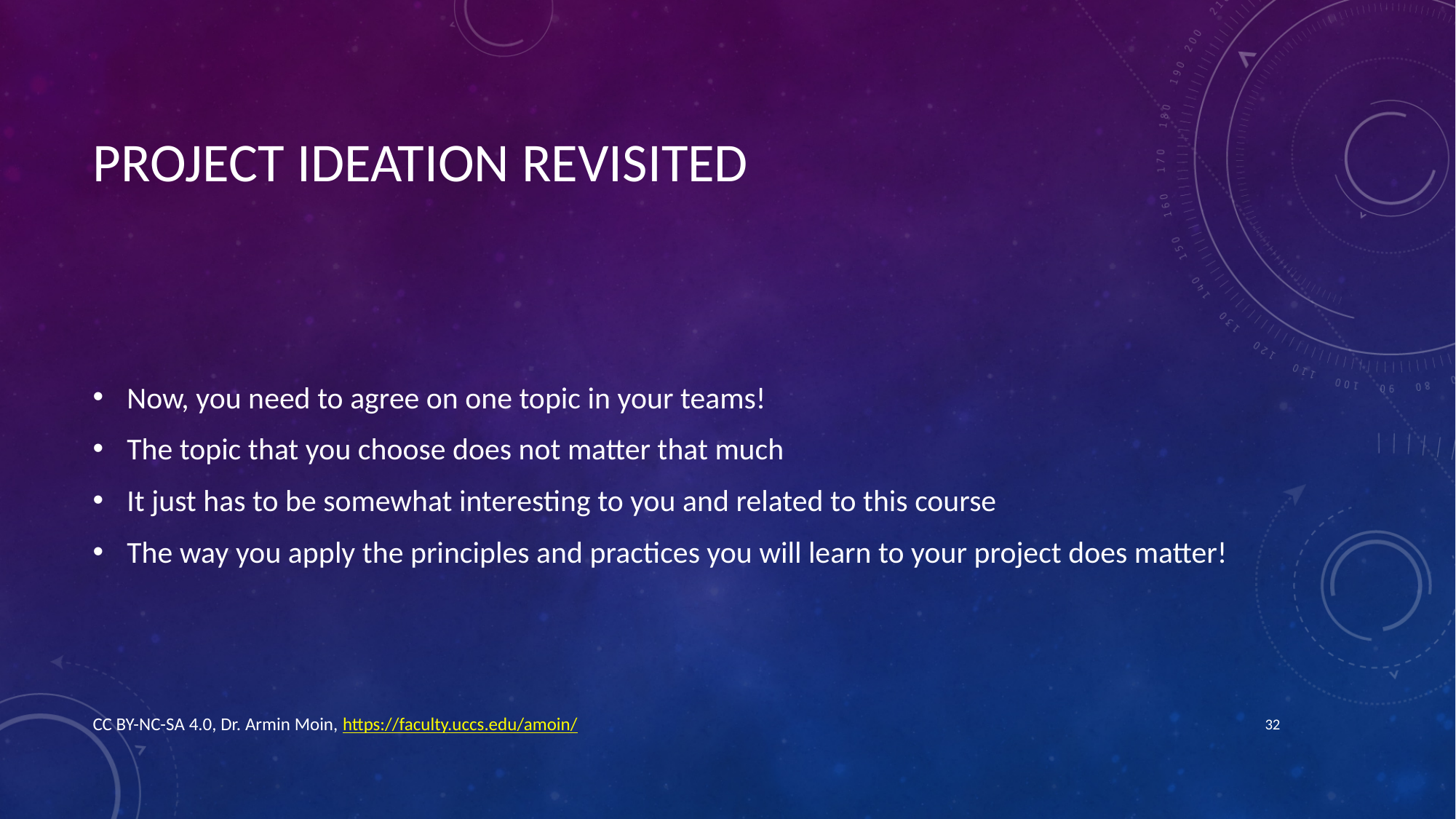

# Project ideation revisited
Now, you need to agree on one topic in your teams!
The topic that you choose does not matter that much
It just has to be somewhat interesting to you and related to this course
The way you apply the principles and practices you will learn to your project does matter!
CC BY-NC-SA 4.0, Dr. Armin Moin, https://faculty.uccs.edu/amoin/
32